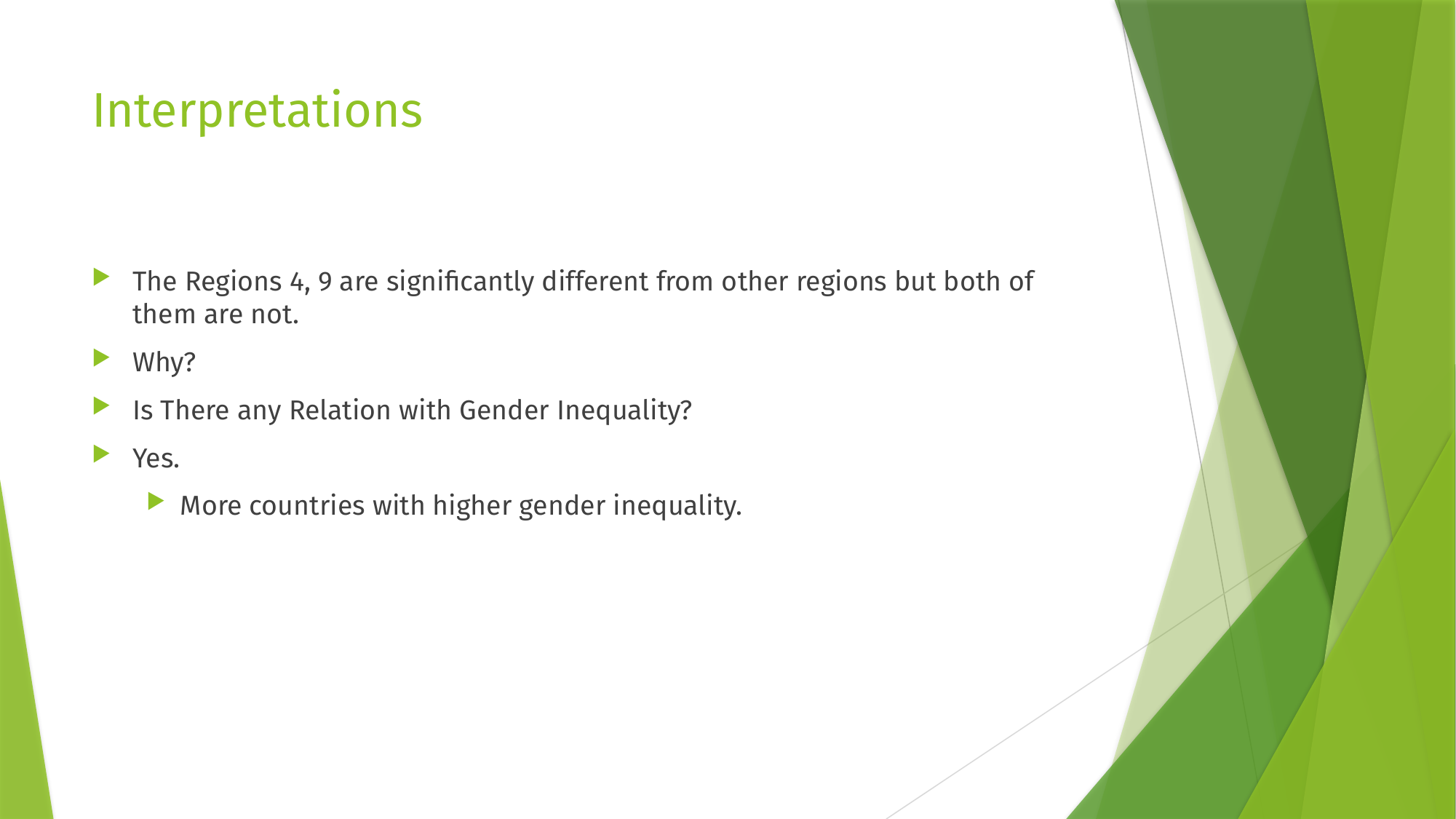

# Interpretations
The Regions 4, 9 are significantly different from other regions but both of them are not.
Why?
Is There any Relation with Gender Inequality?
Yes.
More countries with higher gender inequality.